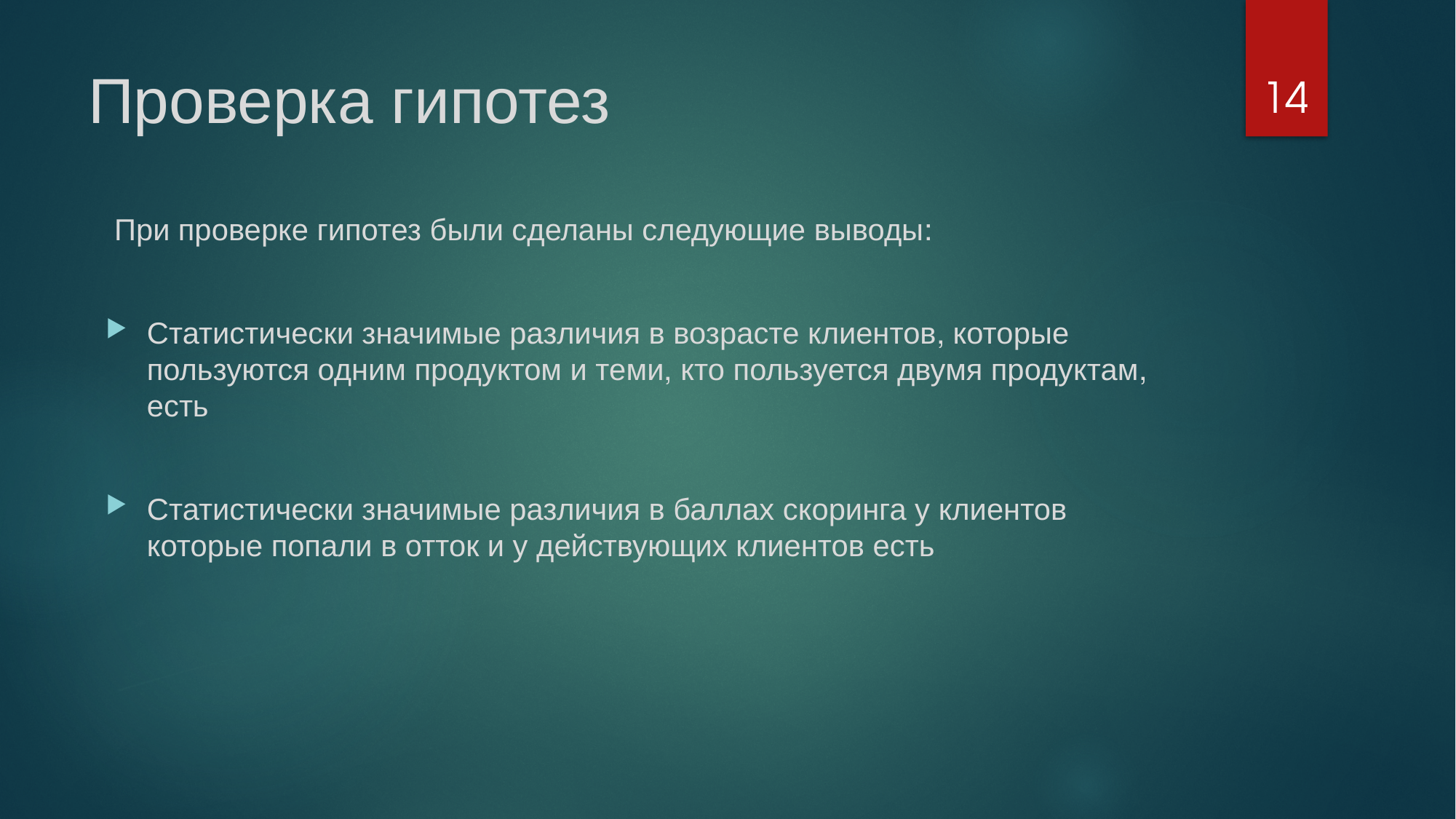

14
# Проверка гипотез
 При проверке гипотез были сделаны следующие выводы:

Статистически значимые различия в возрасте клиентов, которые пользуются одним продуктом и теми, кто пользуется двумя продуктам, есть

Статистически значимые различия в баллах скоринга у клиентов которые попали в отток и у действующих клиентов есть